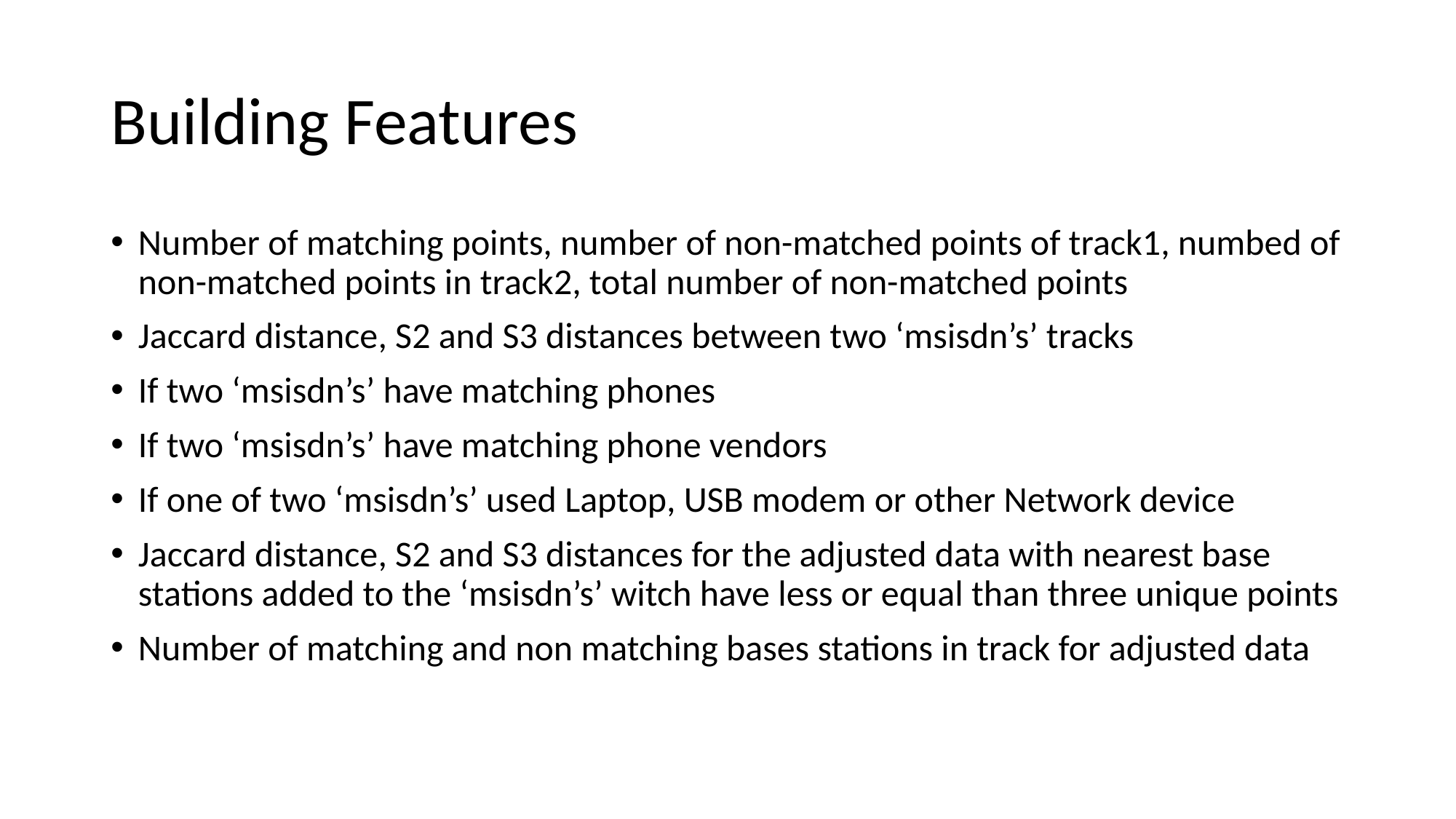

# Building Features
Number of matching points, number of non-matched points of track1, numbed of non-matched points in track2, total number of non-matched points
Jaccard distance, S2 and S3 distances between two ‘msisdn’s’ tracks
If two ‘msisdn’s’ have matching phones
If two ‘msisdn’s’ have matching phone vendors
If one of two ‘msisdn’s’ used Laptop, USB modem or other Network device
Jaccard distance, S2 and S3 distances for the adjusted data with nearest base stations added to the ‘msisdn’s’ witch have less or equal than three unique points
Number of matching and non matching bases stations in track for adjusted data